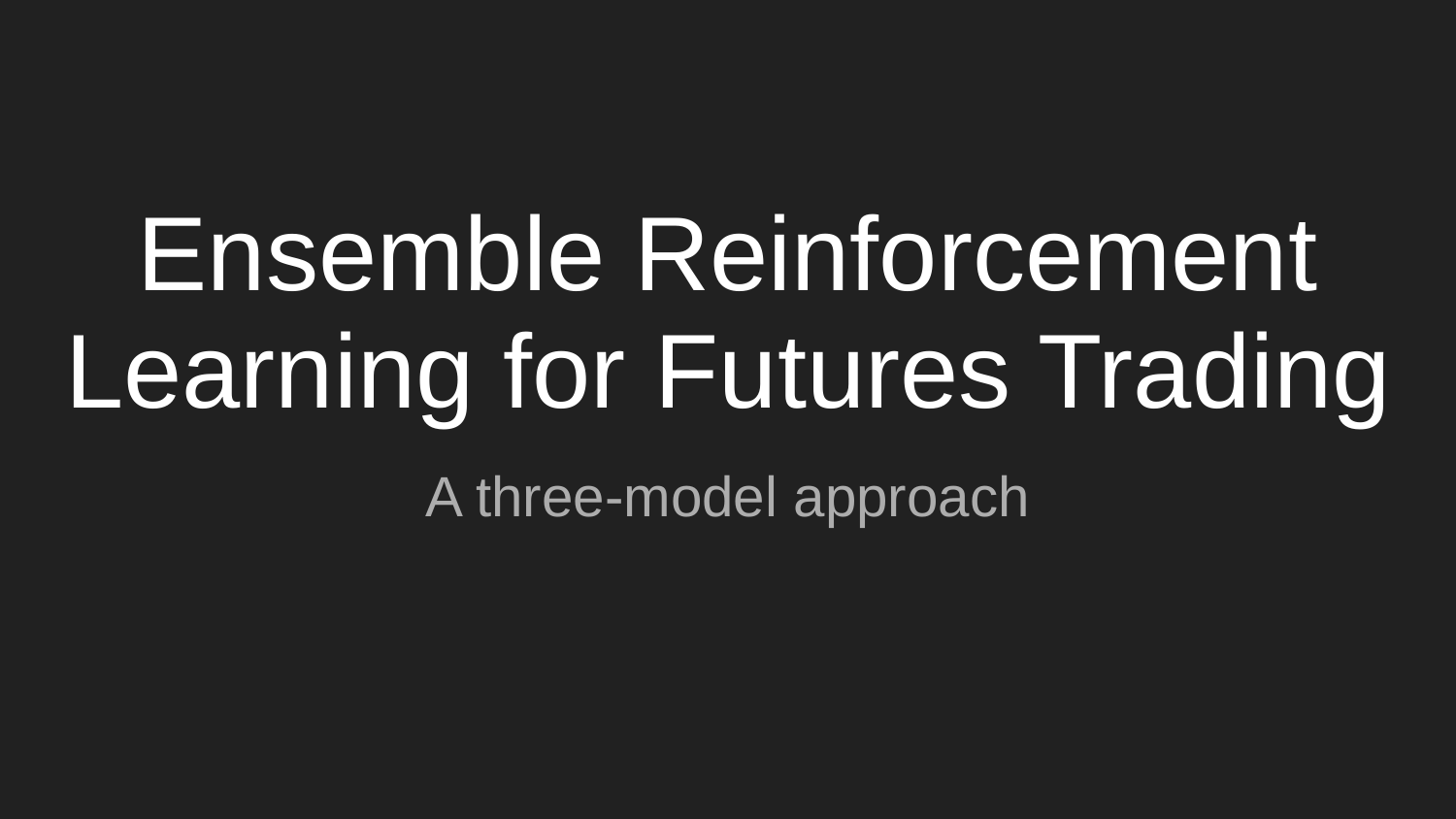

# Ensemble Reinforcement Learning for Futures Trading
A three-model approach